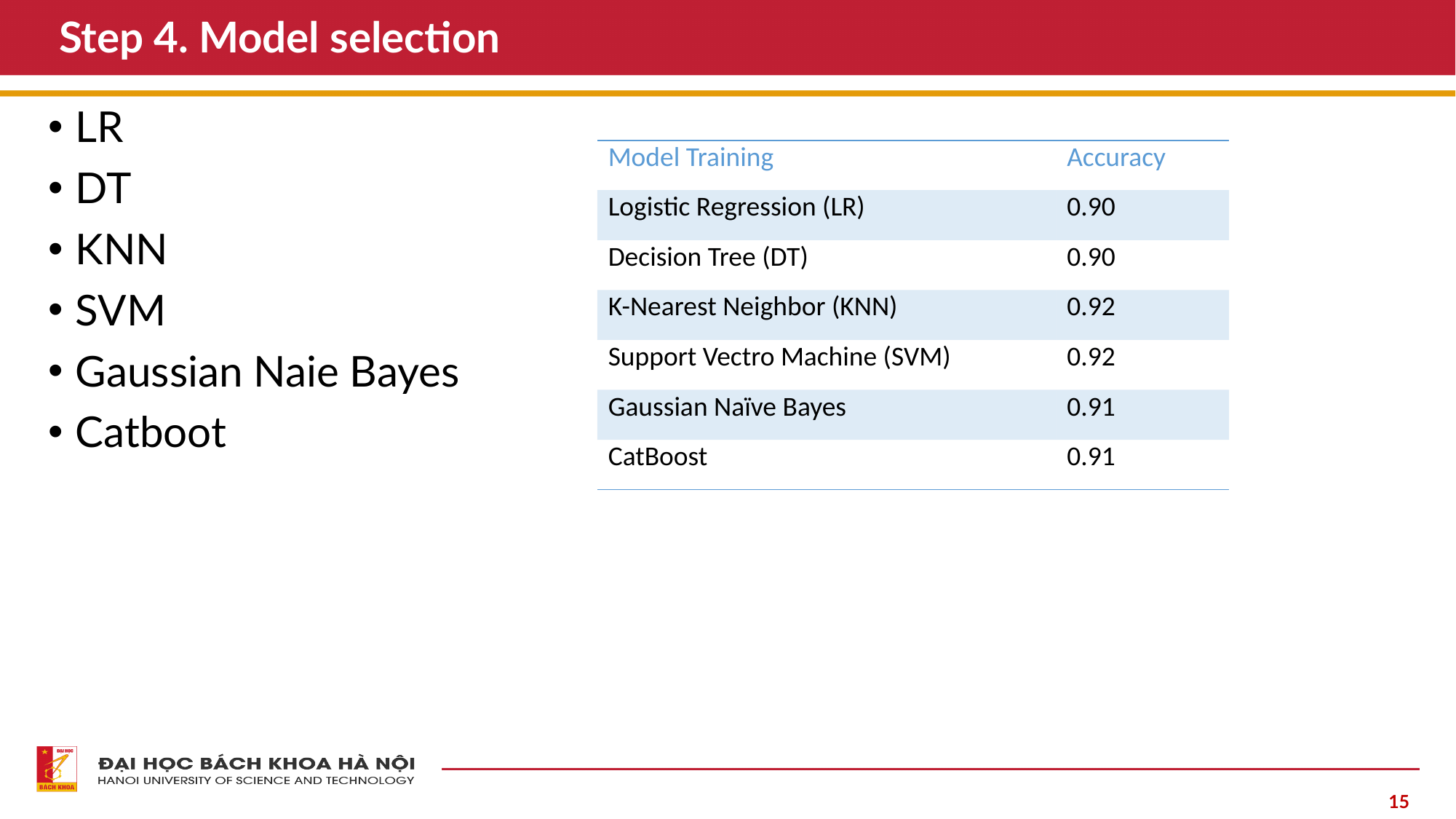

# Step 4. Model selection
LR
DT
KNN
SVM
Gaussian Naie Bayes
Catboot

| Model Training | Accuracy |
| --- | --- |
| Logistic Regression (LR) | 0.90 |
| Decision Tree (DT) | 0.90 |
| K-Nearest Neighbor (KNN) | 0.92 |
| Support Vectro Machine (SVM) | 0.92 |
| Gaussian Naïve Bayes | 0.91 |
| CatBoost | 0.91 |
15